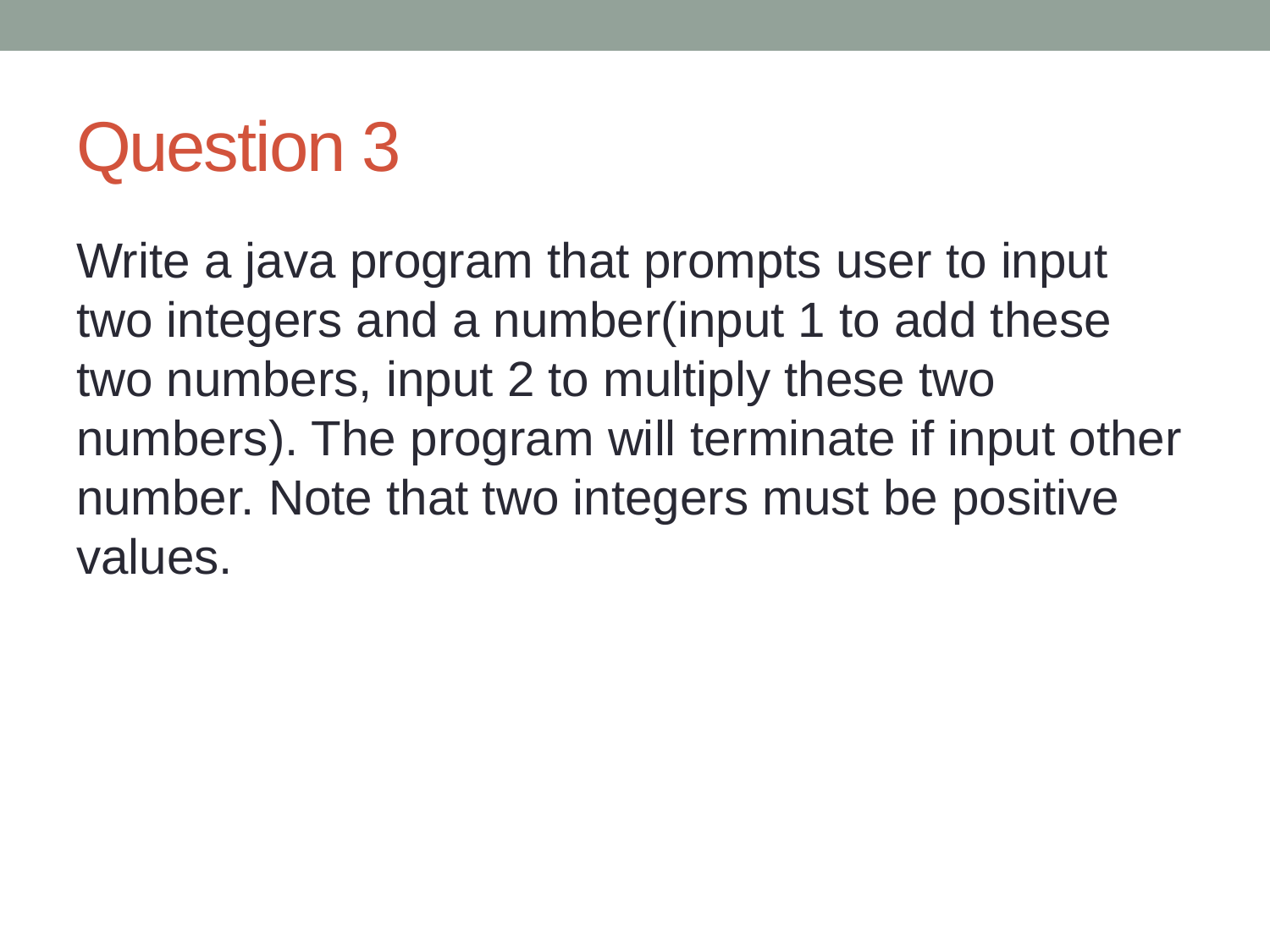

# Question 3
Write a java program that prompts user to input two integers and a number(input 1 to add these two numbers, input 2 to multiply these two numbers). The program will terminate if input other number. Note that two integers must be positive values.